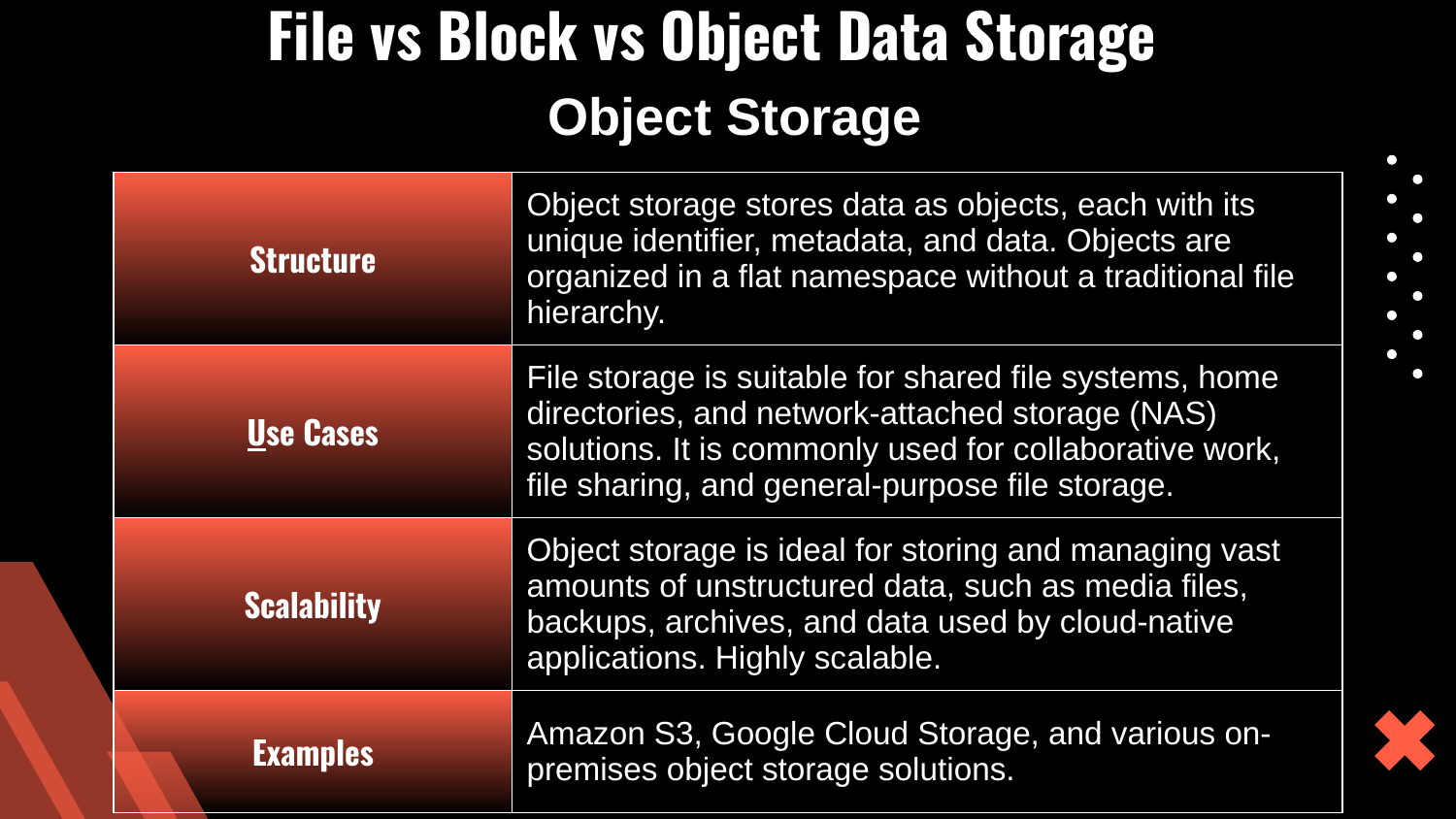

# File vs Block vs Object Data Storage
Object Storage
| Structure | Object storage stores data as objects, each with its unique identifier, metadata, and data. Objects are organized in a flat namespace without a traditional file hierarchy. |
| --- | --- |
| Use Cases | File storage is suitable for shared file systems, home directories, and network-attached storage (NAS) solutions. It is commonly used for collaborative work, file sharing, and general-purpose file storage. |
| Scalability | Object storage is ideal for storing and managing vast amounts of unstructured data, such as media files, backups, archives, and data used by cloud-native applications. Highly scalable. |
| Examples | Amazon S3, Google Cloud Storage, and various on-premises object storage solutions. |